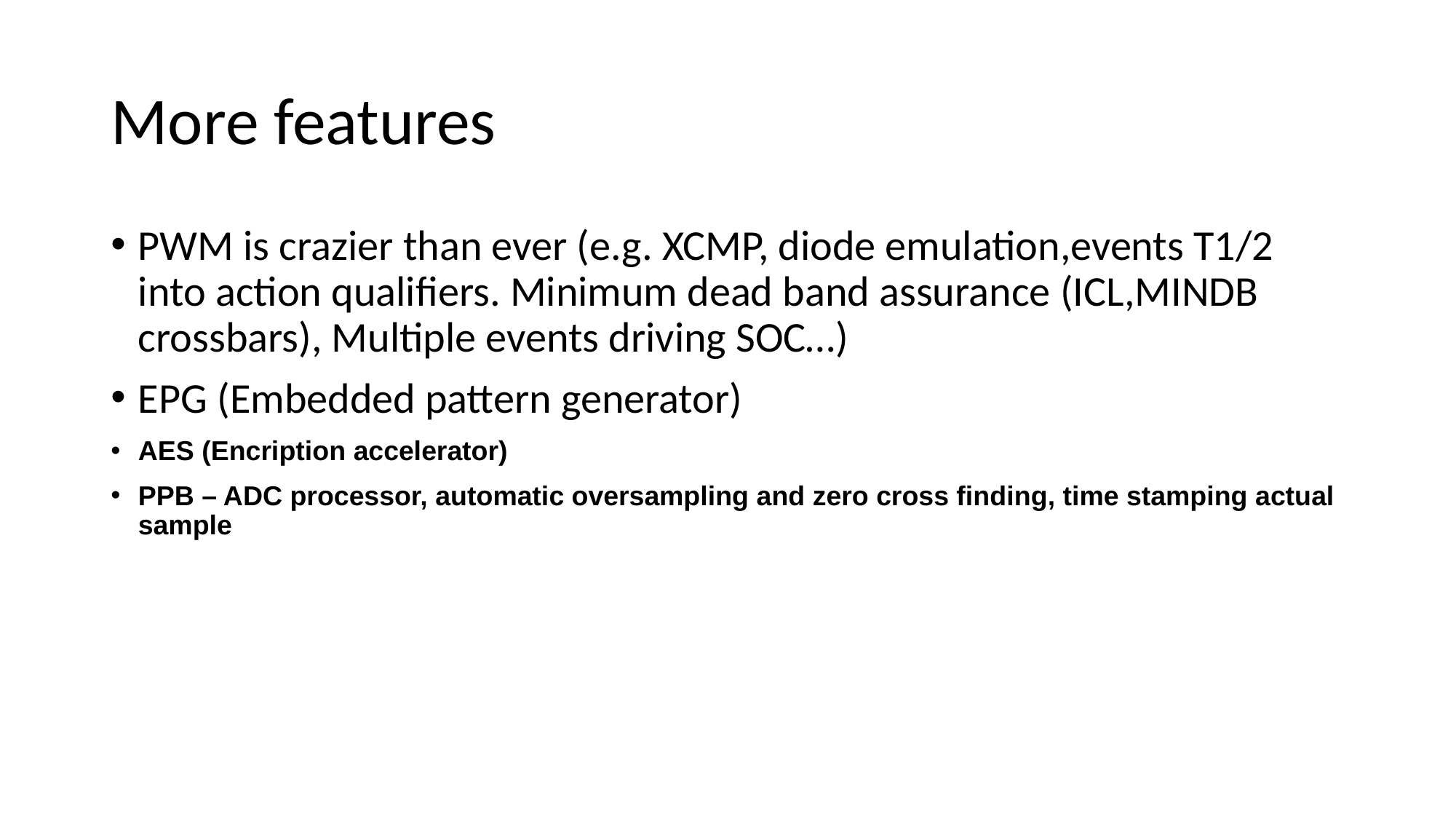

# More features
PWM is crazier than ever (e.g. XCMP, diode emulation,events T1/2 into action qualifiers. Minimum dead band assurance (ICL,MINDB crossbars), Multiple events driving SOC…)
EPG (Embedded pattern generator)
AES (Encription accelerator)
PPB – ADC processor, automatic oversampling and zero cross finding, time stamping actual sample